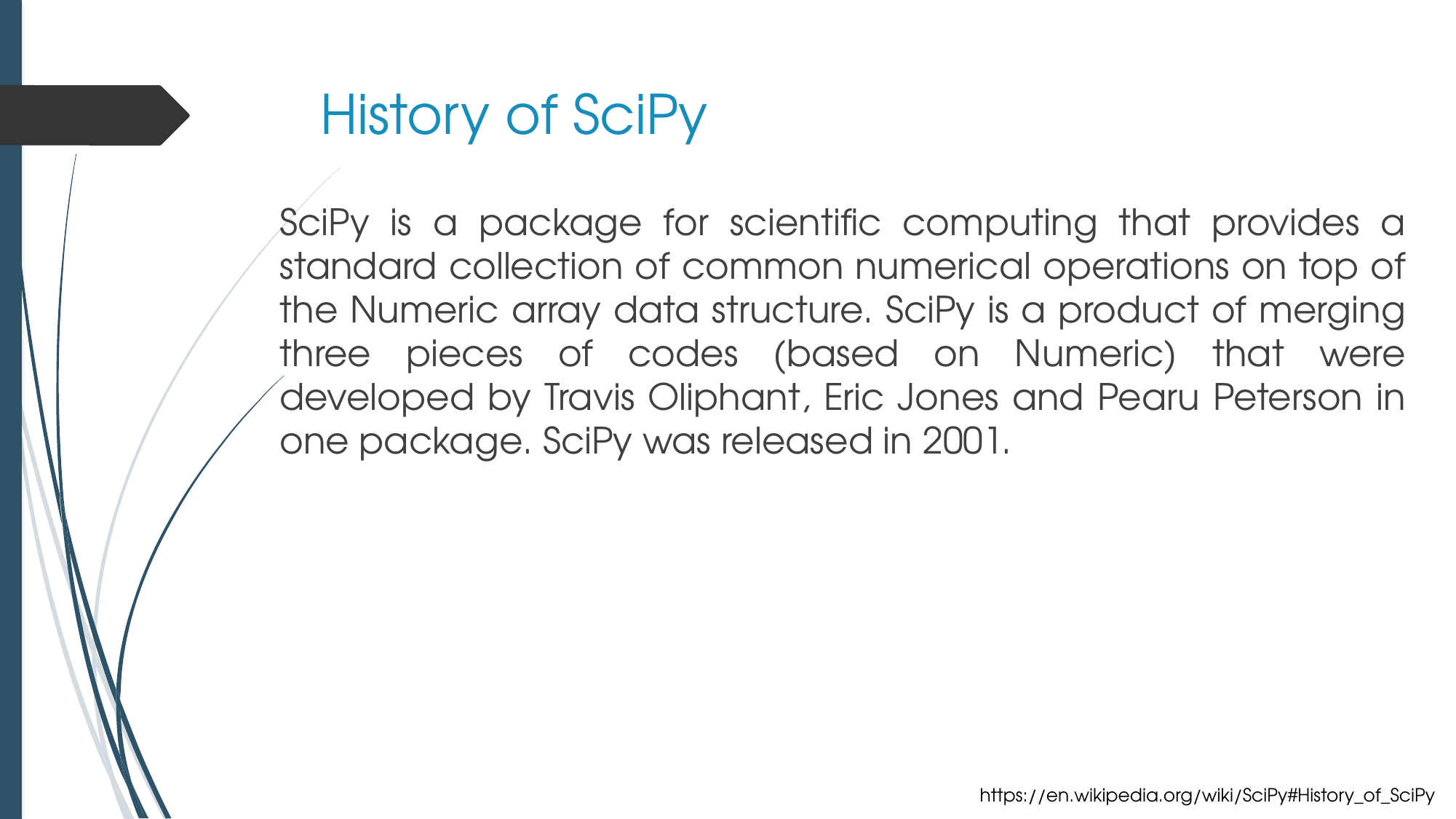

History of SciPy
SciPy is a package for scientific computing that provides a standard collection of common numerical operations on top of the Numeric array data structure. SciPy is a product of merging three pieces of codes (based on Numeric) that were developed by Travis Oliphant, Eric Jones and Pearu Peterson in one package. SciPy was released in 2001.
https://en.wikipedia.org/wiki/SciPy#History_of_SciPy